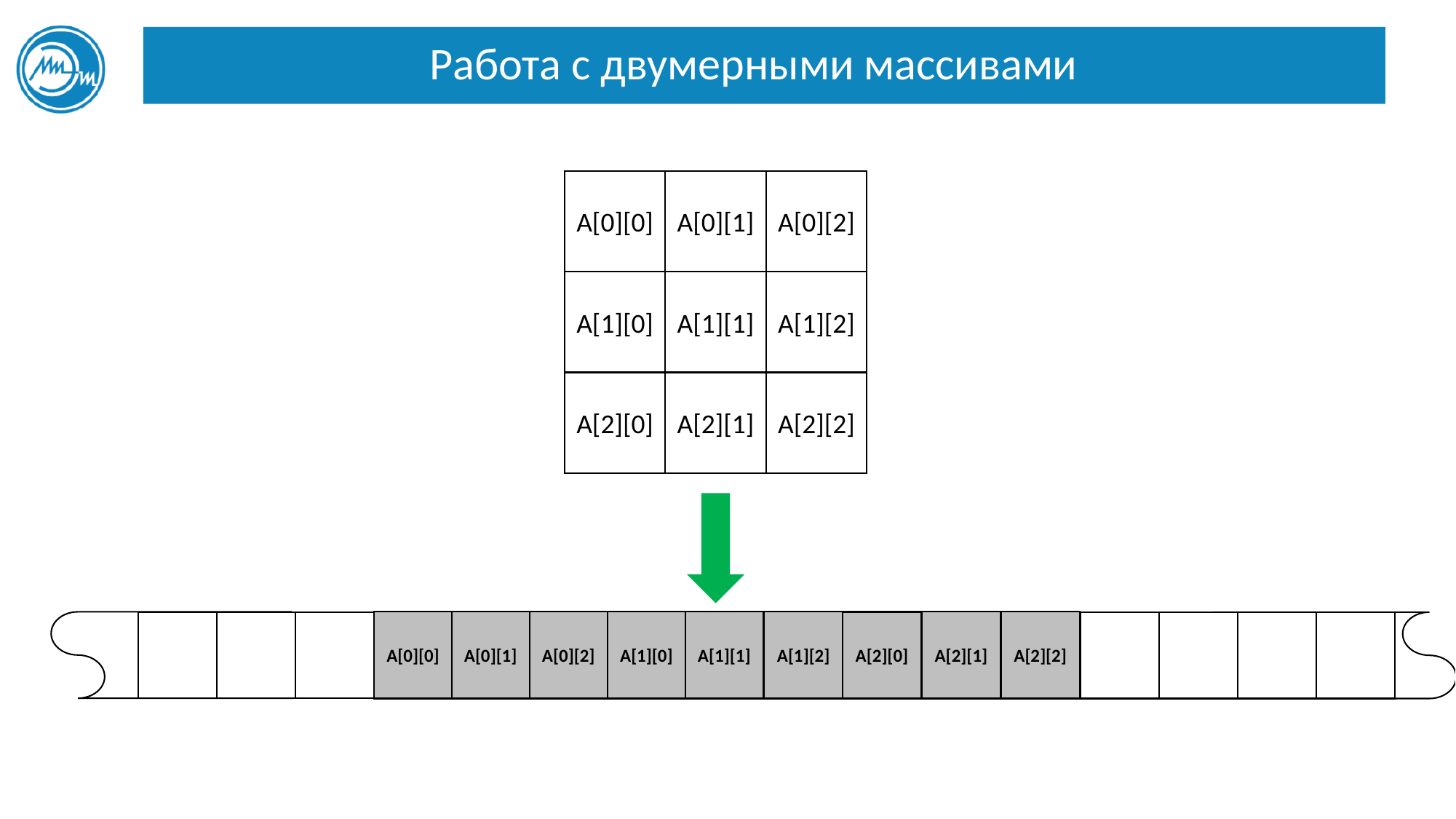

# Работа с двумерными массивами
A[0][2]
A[0][1]
A[0][0]
A[1][0]
A[1][1]
A[1][2]
A[2][2]
A[2][1]
A[2][0]

A[2][1]
A[2][0]
A[1][2]
A[1][1]
A[1][0]
A[0][2]
A[0][1]
A[0][0]
A[2][2]